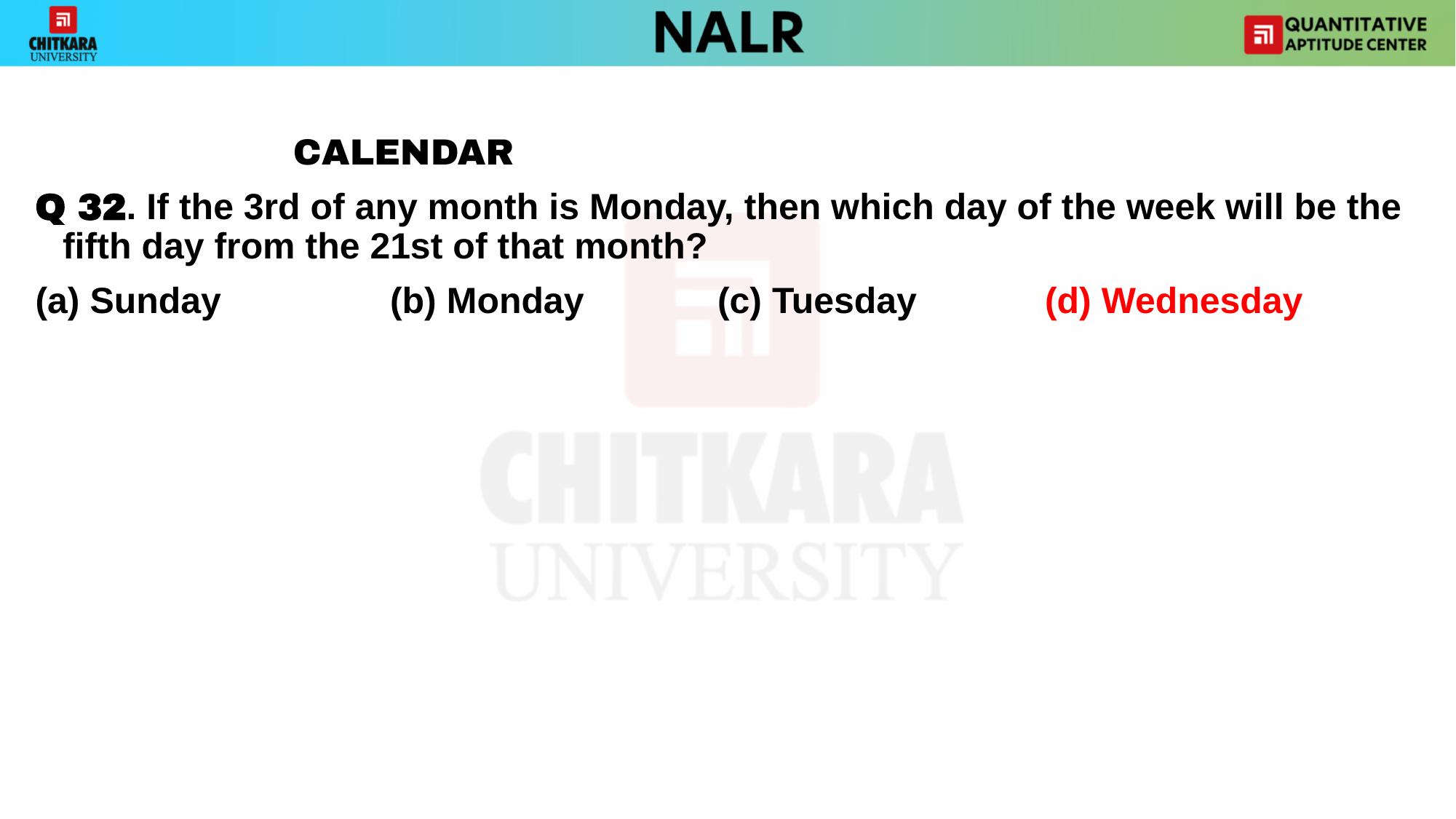

#
			 CALENDAR
Q 32. If the 3rd of any month is Monday, then which day of the week will be the fifth day from the 21st of that month?
(a) Sunday 		(b) Monday 		(c) Tuesday 		(d) Wednesday